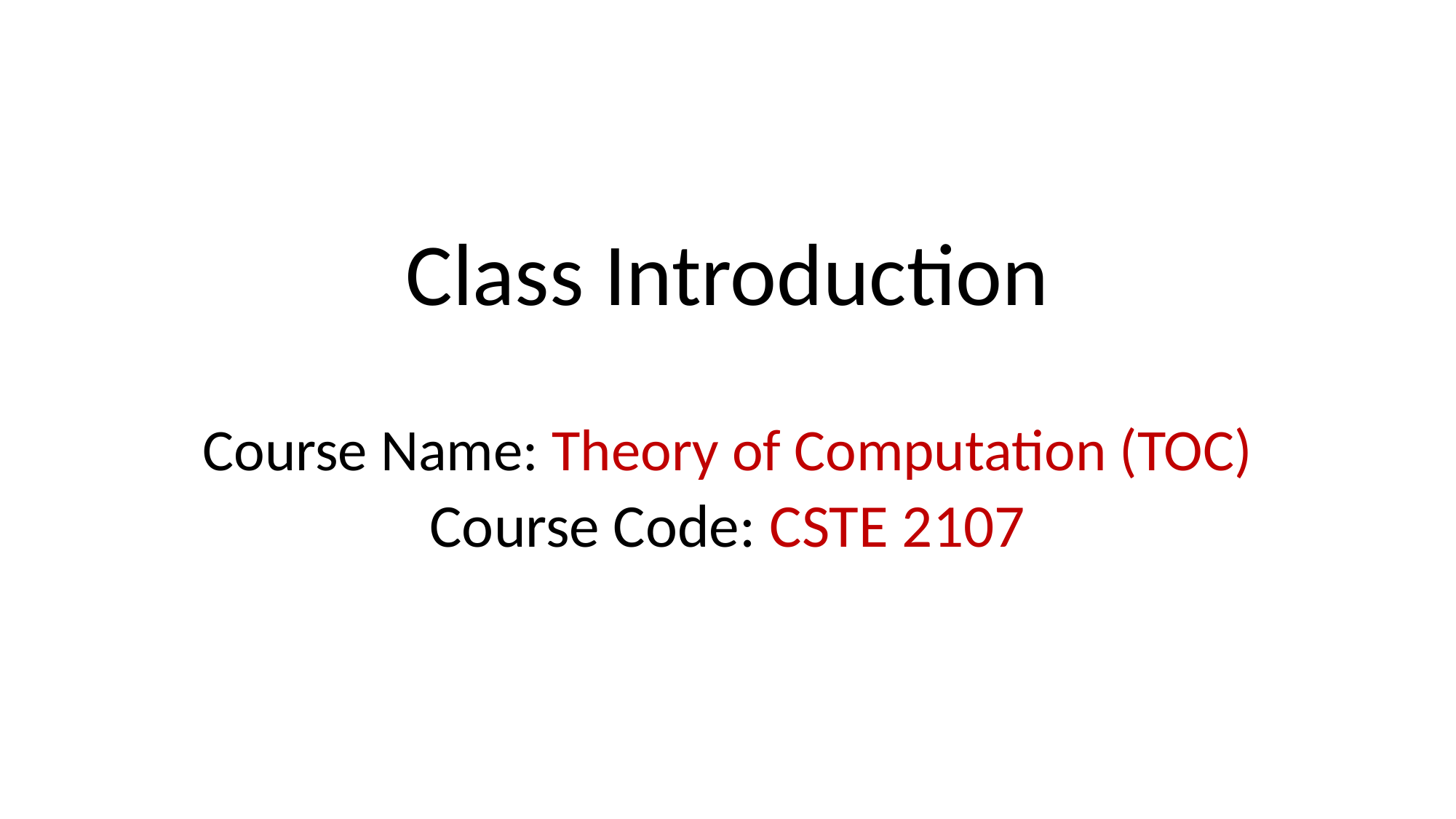

# Class Introduction Course Name: Theory of Computation (TOC)

Course Code: CSTE 2107